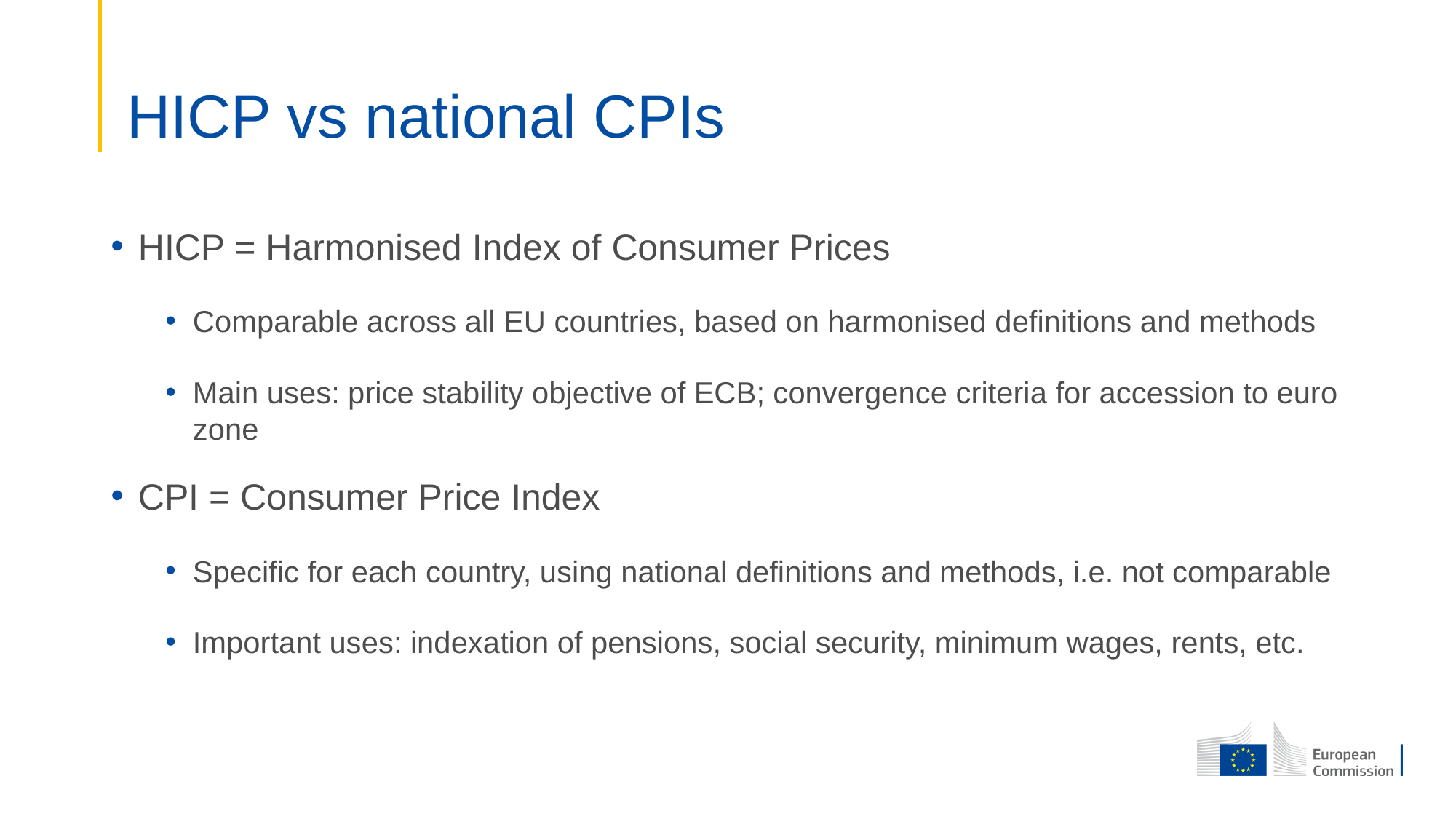

# HICP vs national CPIs
HICP = Harmonised Index of Consumer Prices
Comparable across all EU countries, based on harmonised definitions and methods
Main uses: price stability objective of ECB; convergence criteria for accession to euro zone
CPI = Consumer Price Index
Specific for each country, using national definitions and methods, i.e. not comparable
Important uses: indexation of pensions, social security, minimum wages, rents, etc.